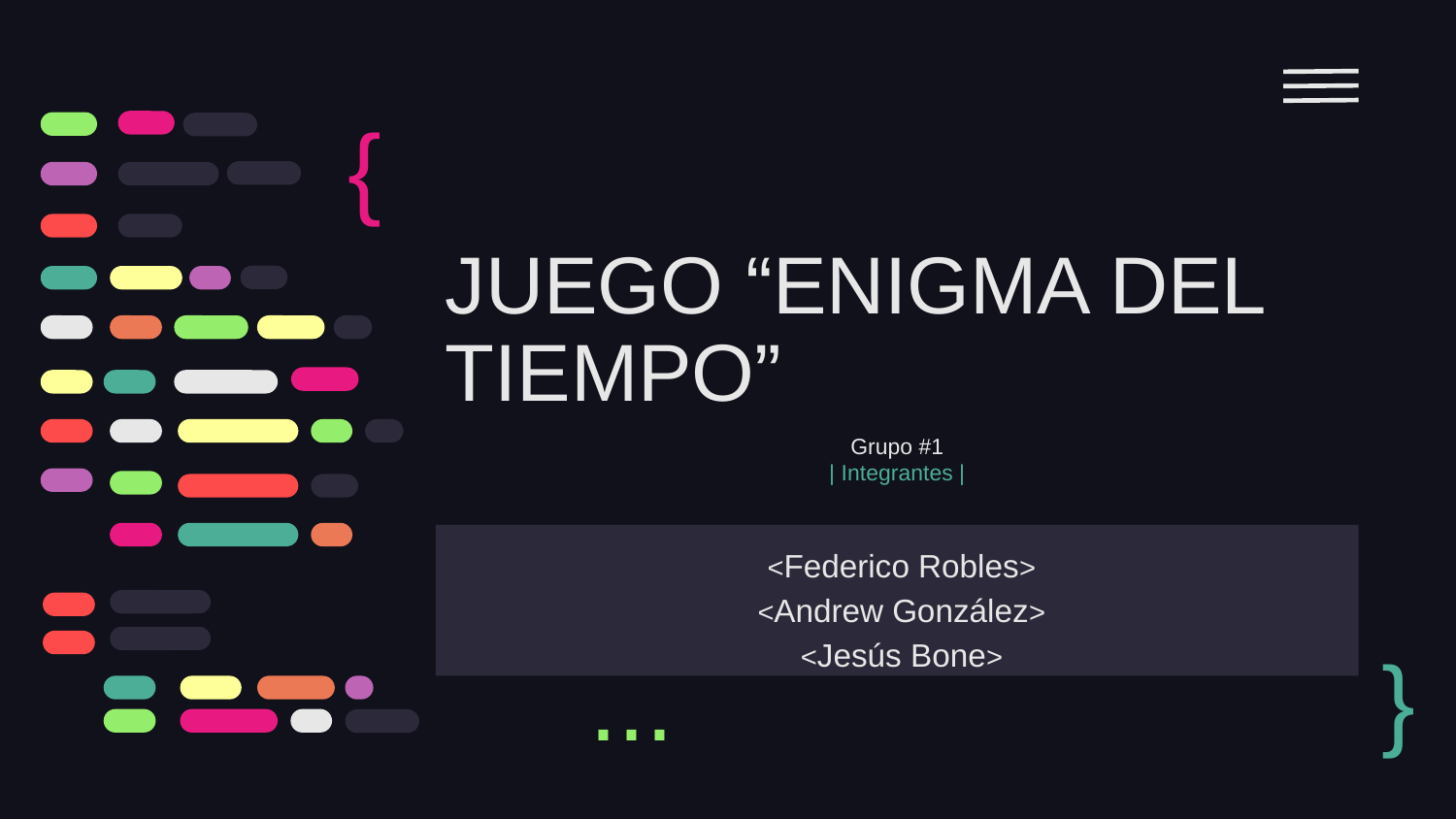

{

# JUEGO “ENIGMA DEL TIEMPO”
Grupo #1
| Integrantes |
 <Federico Robles>
 <Andrew González>
 <Jesús Bone>

}
...